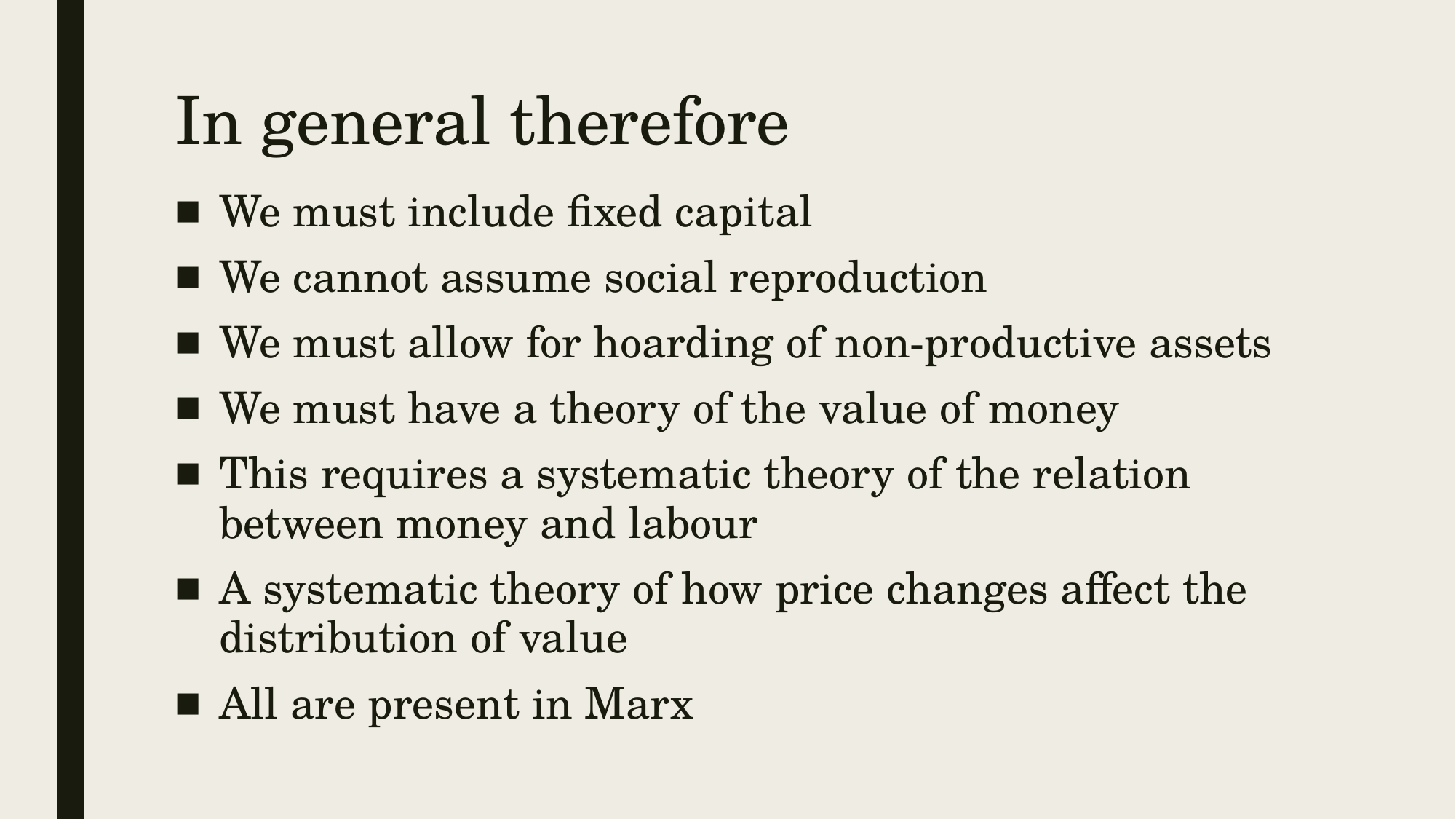

# In general therefore
We must include fixed capital
We cannot assume social reproduction
We must allow for hoarding of non-productive assets
We must have a theory of the value of money
This requires a systematic theory of the relation between money and labour
A systematic theory of how price changes affect the distribution of value
All are present in Marx